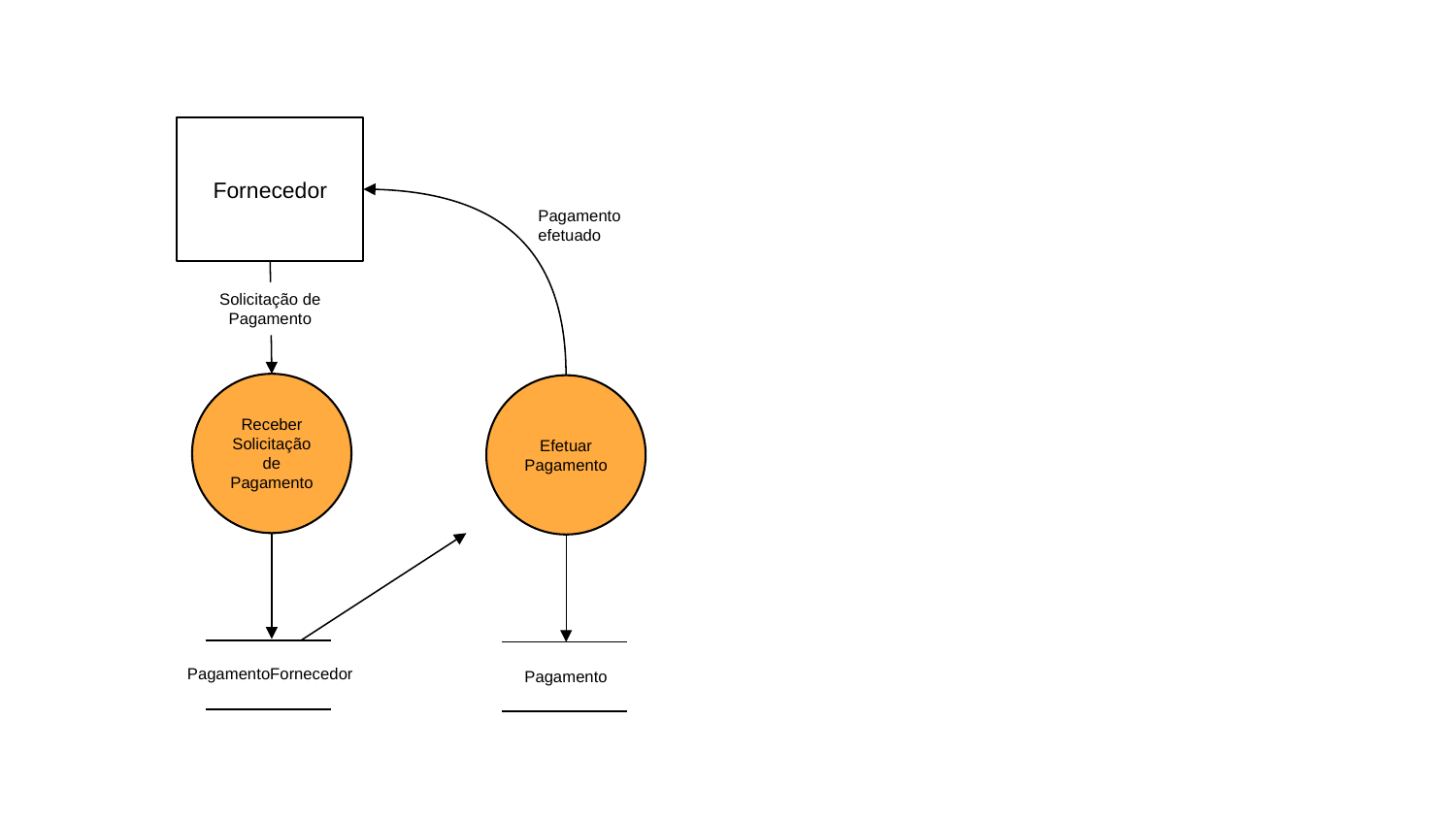

Fornecedor
Pagamento efetuado
Solicitação de Pagamento
Receber Solicitação de Pagamento
Efetuar Pagamento
PagamentoFornecedor
Pagamento